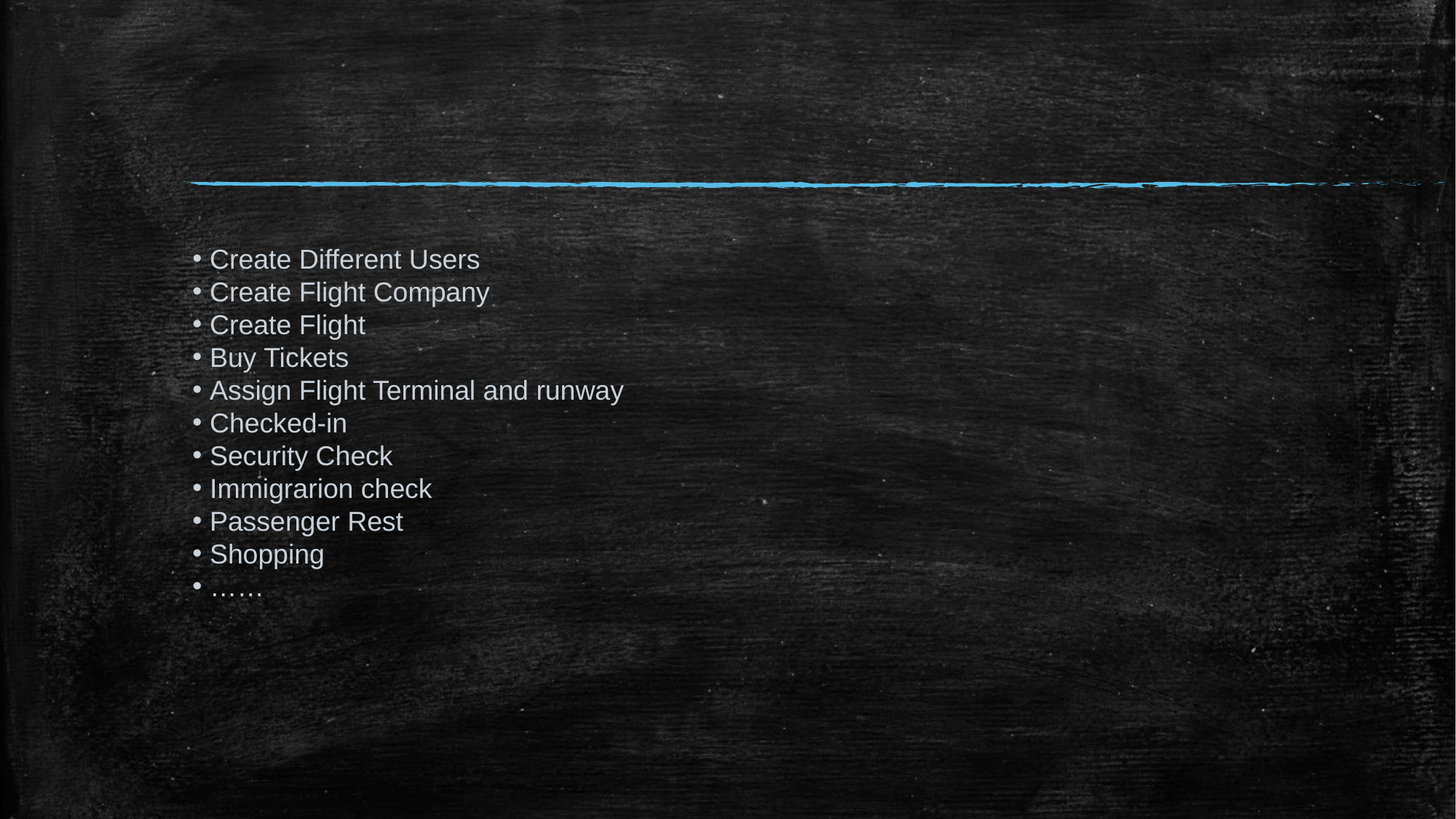

#
 Create Different Users
 Create Flight Company
 Create Flight
 Buy Tickets
 Assign Flight Terminal and runway
 Checked-in
 Security Check
 Immigrarion check
 Passenger Rest
 Shopping
 ……